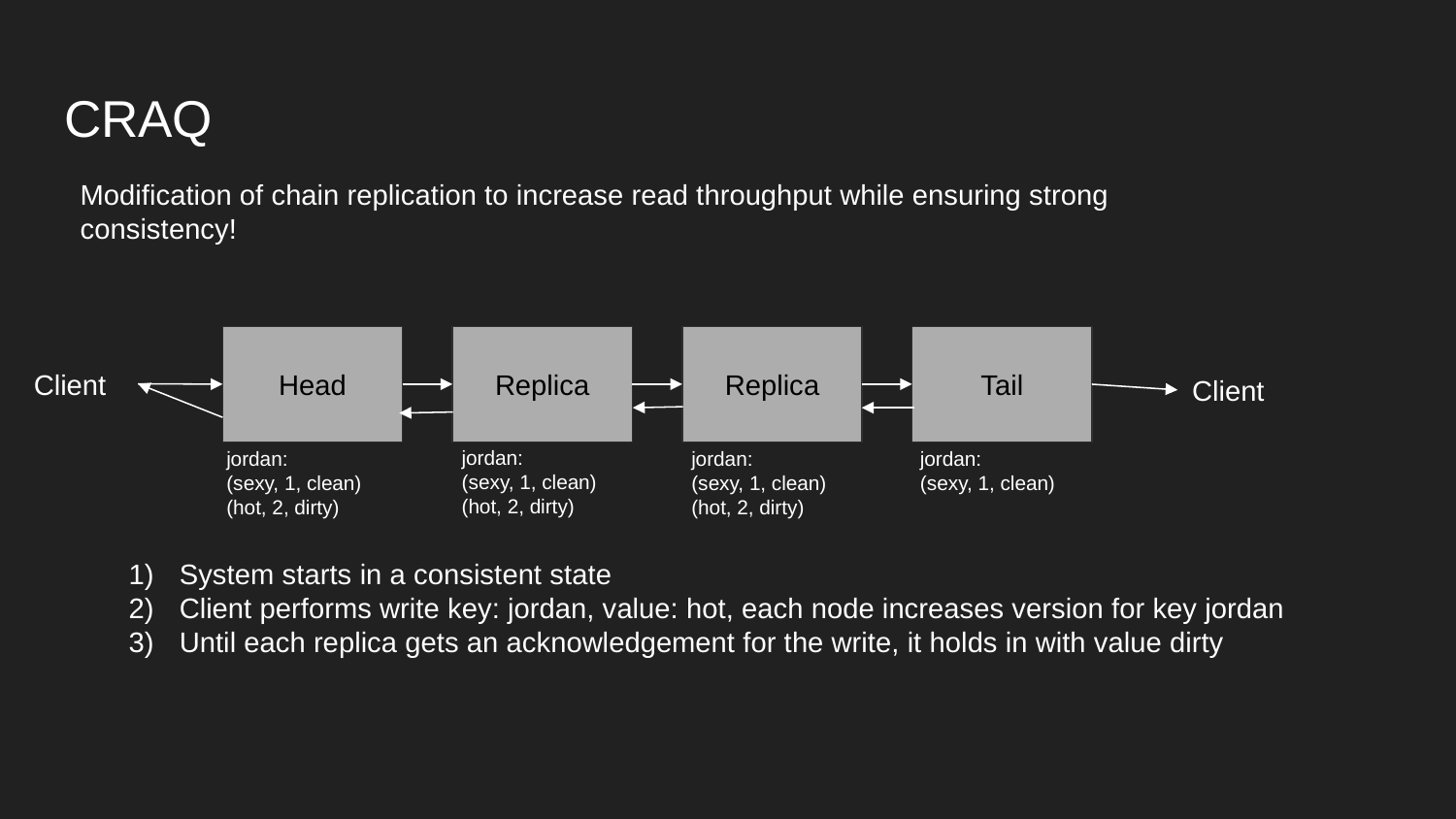

# CRAQ
Modification of chain replication to increase read throughput while ensuring strong consistency!
Head
Replica
Replica
Tail
Client
Client
jordan:
(sexy, 1, clean)
(hot, 2, dirty)

jordan:
(sexy, 1, clean)
(hot, 2, dirty)
jordan:
(sexy, 1, clean)
jordan:
(sexy, 1, clean)
(hot, 2, dirty)
System starts in a consistent state
Client performs write key: jordan, value: hot, each node increases version for key jordan
Until each replica gets an acknowledgement for the write, it holds in with value dirty